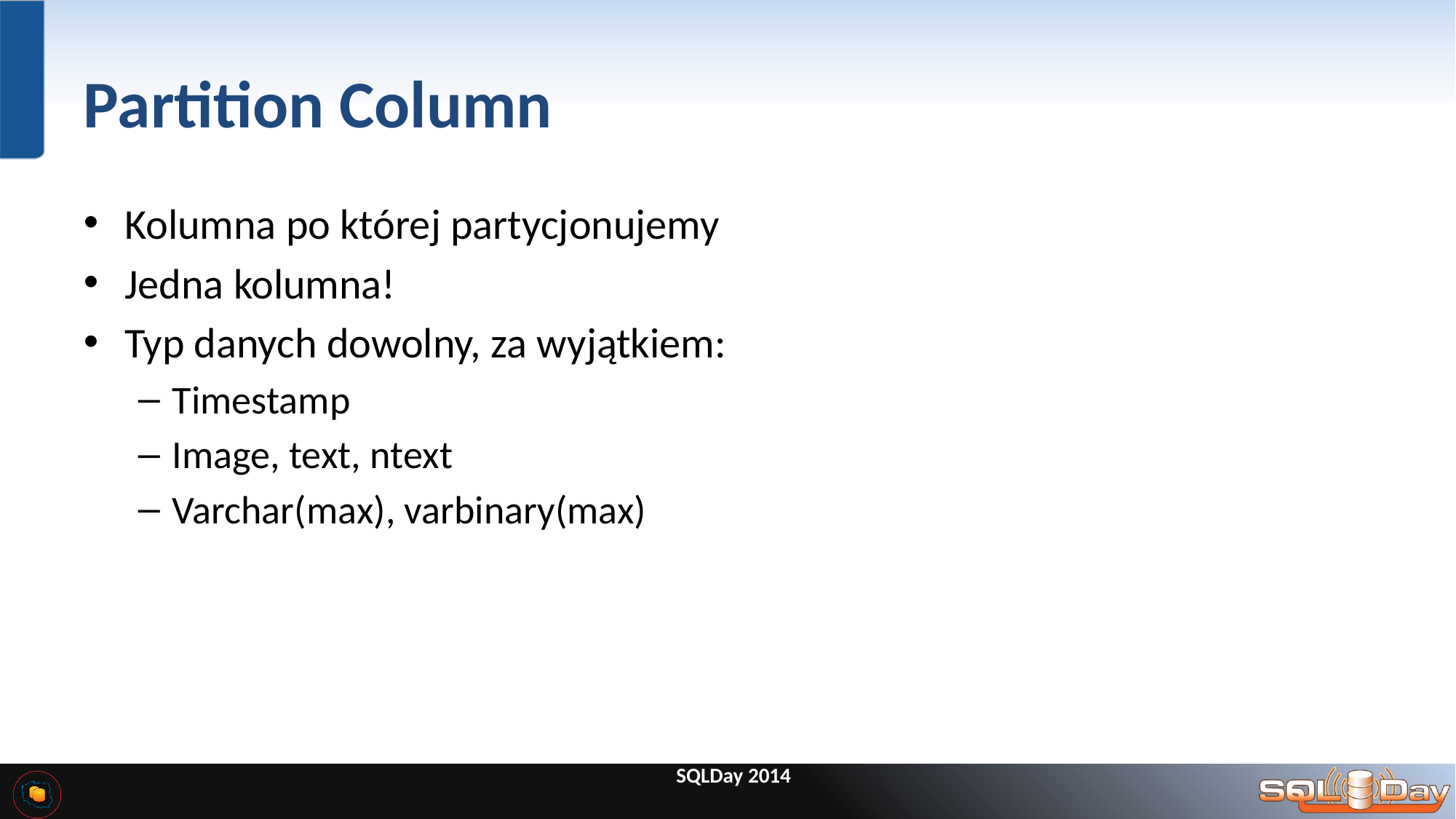

# Partition Column
Kolumna po której partycjonujemy
Jedna kolumna!
Typ danych dowolny, za wyjątkiem:
Timestamp
Image, text, ntext
Varchar(max), varbinary(max)
SQLDay 2014